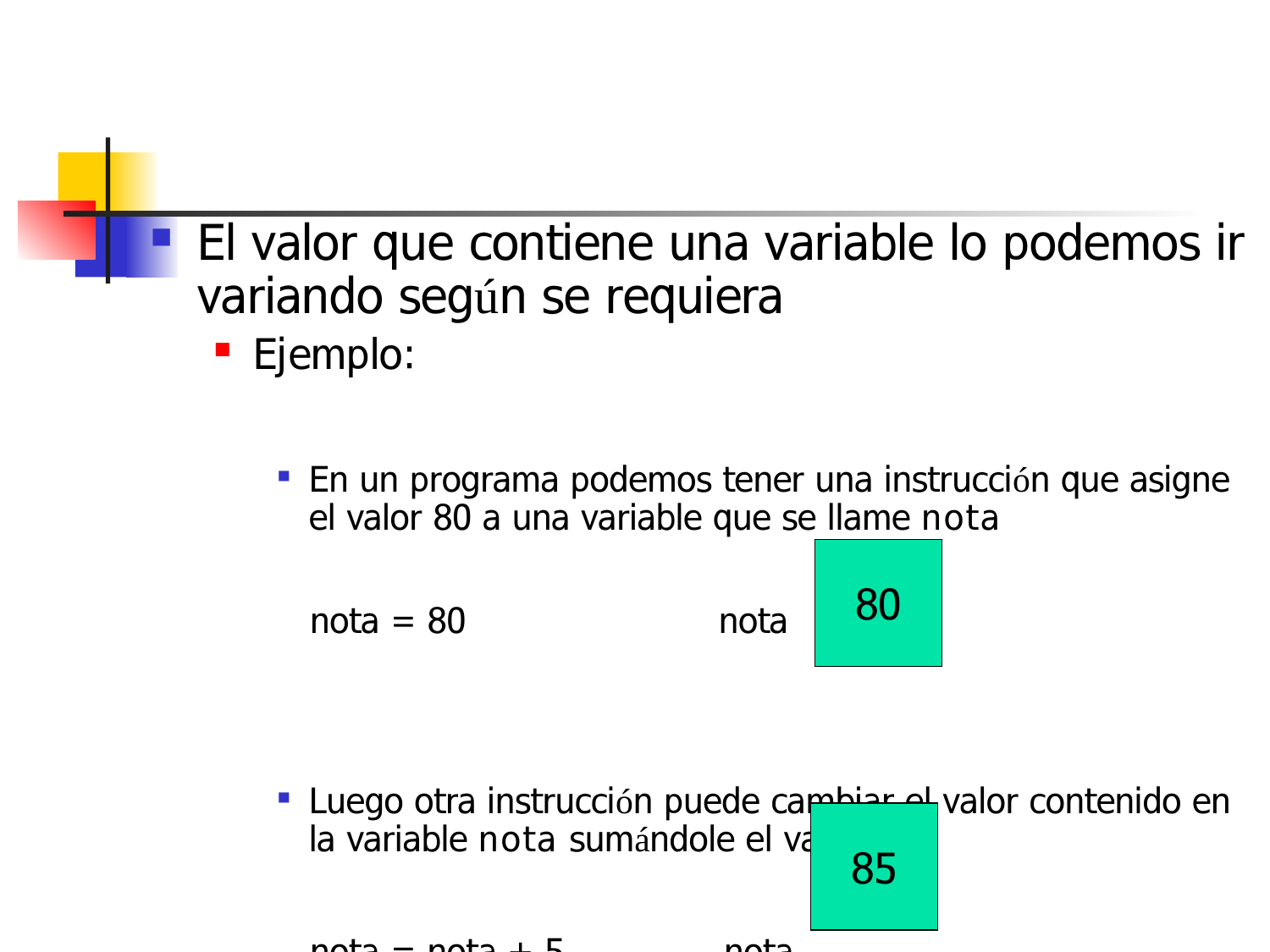

#
El valor que contiene una variable lo podemos ir variando según se requiera
Ejemplo:

En un programa podemos tener una instrucción que asigne el valor 80 a una variable que se llame nota

   nota = 80                       nota

Luego otra instrucción puede cambiar el valor contenido en la variable nota sumándole el valor 5

   nota = nota + 5	      nota
80
85